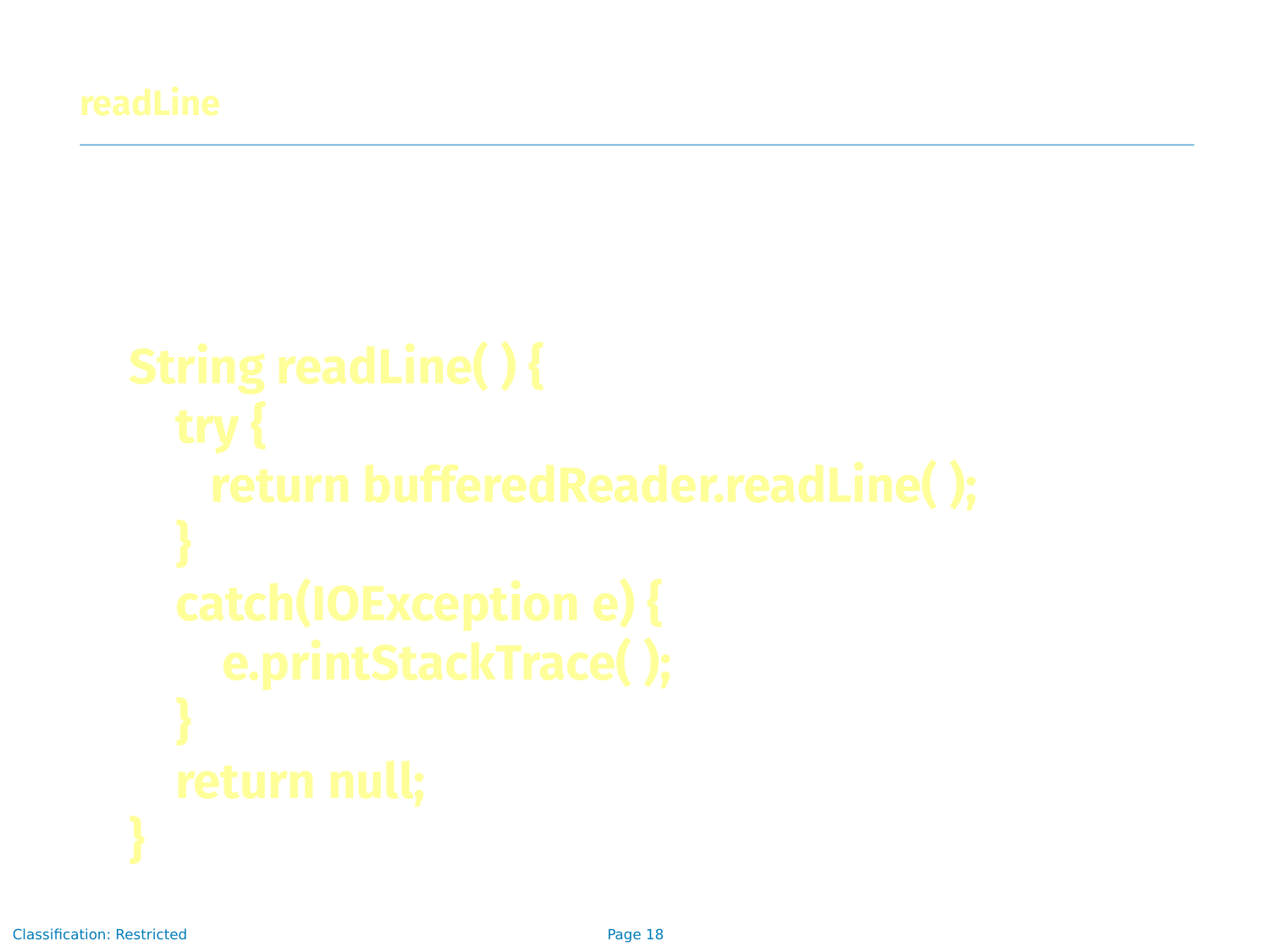

# readLine
String readLine( ) {
    try {
       return bufferedReader.readLine( );
    }
    catch(IOException e) {
        e.printStackTrace( );
    }
    return null;
}